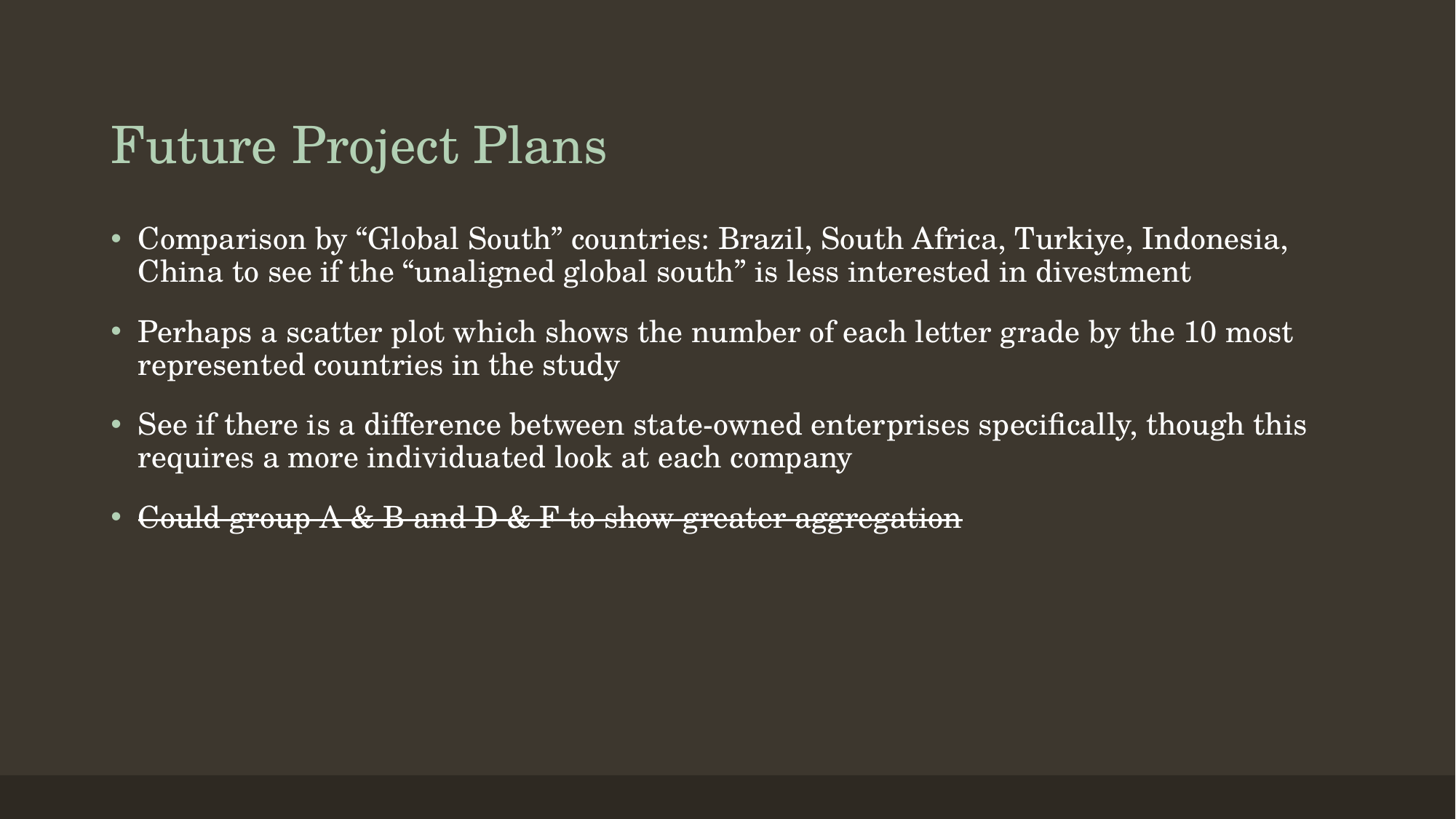

# Future Project Plans
Comparison by “Global South” countries: Brazil, South Africa, Turkiye, Indonesia, China to see if the “unaligned global south” is less interested in divestment
Perhaps a scatter plot which shows the number of each letter grade by the 10 most represented countries in the study
See if there is a difference between state-owned enterprises specifically, though this requires a more individuated look at each company
Could group A & B and D & F to show greater aggregation